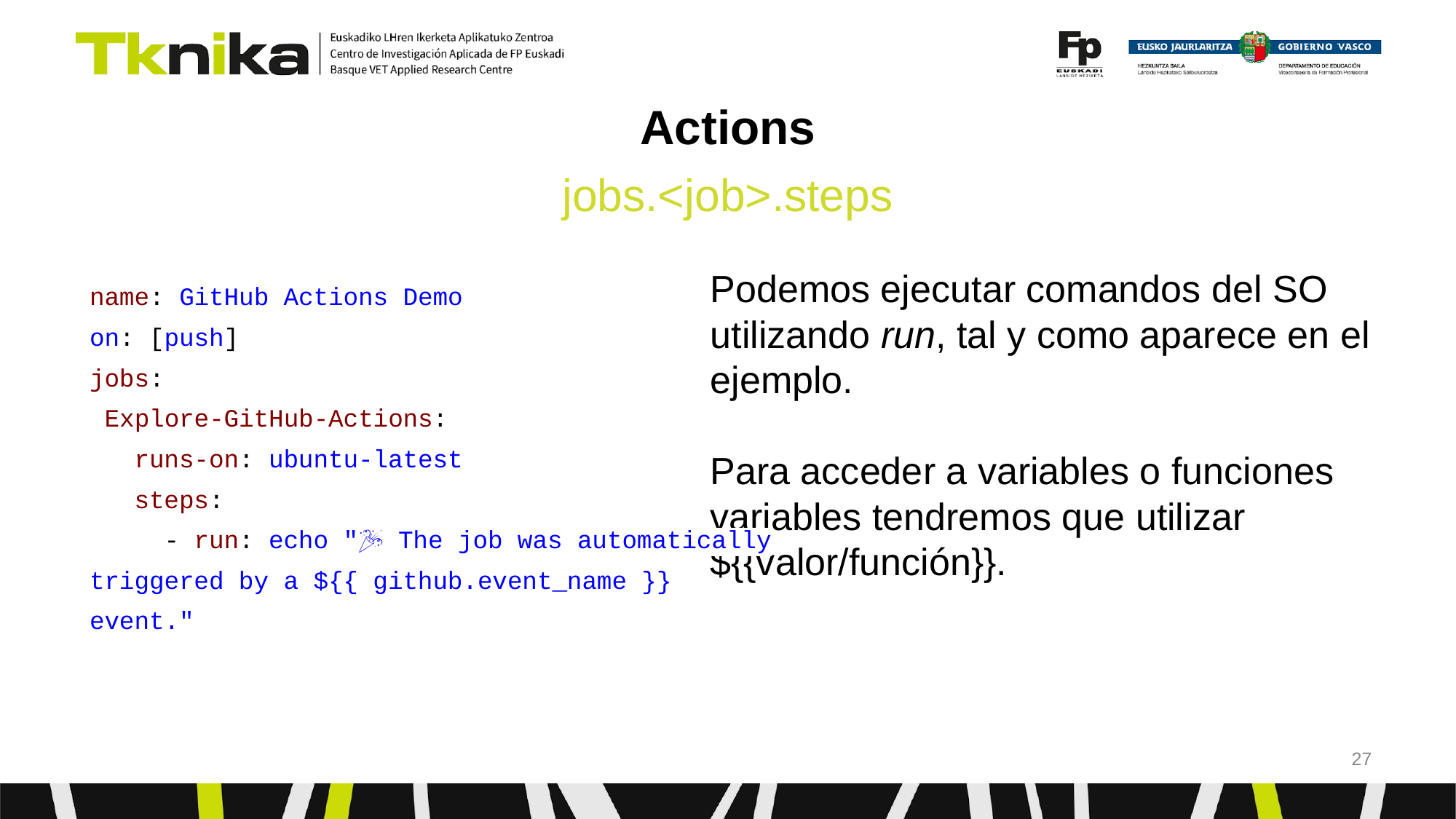

# Actions
jobs.<job>.steps
name: GitHub Actions Demo
on: [push]
jobs:
 Explore-GitHub-Actions:
   runs-on: ubuntu-latest
   steps:
     - run: echo "🎉 The job was automatically triggered by a ${{ github.event_name }} event."

Podemos ejecutar comandos del SO utilizando run, tal y como aparece en el ejemplo.

Para acceder a variables o funciones variables tendremos que utilizar ${{valor/función}}.
27